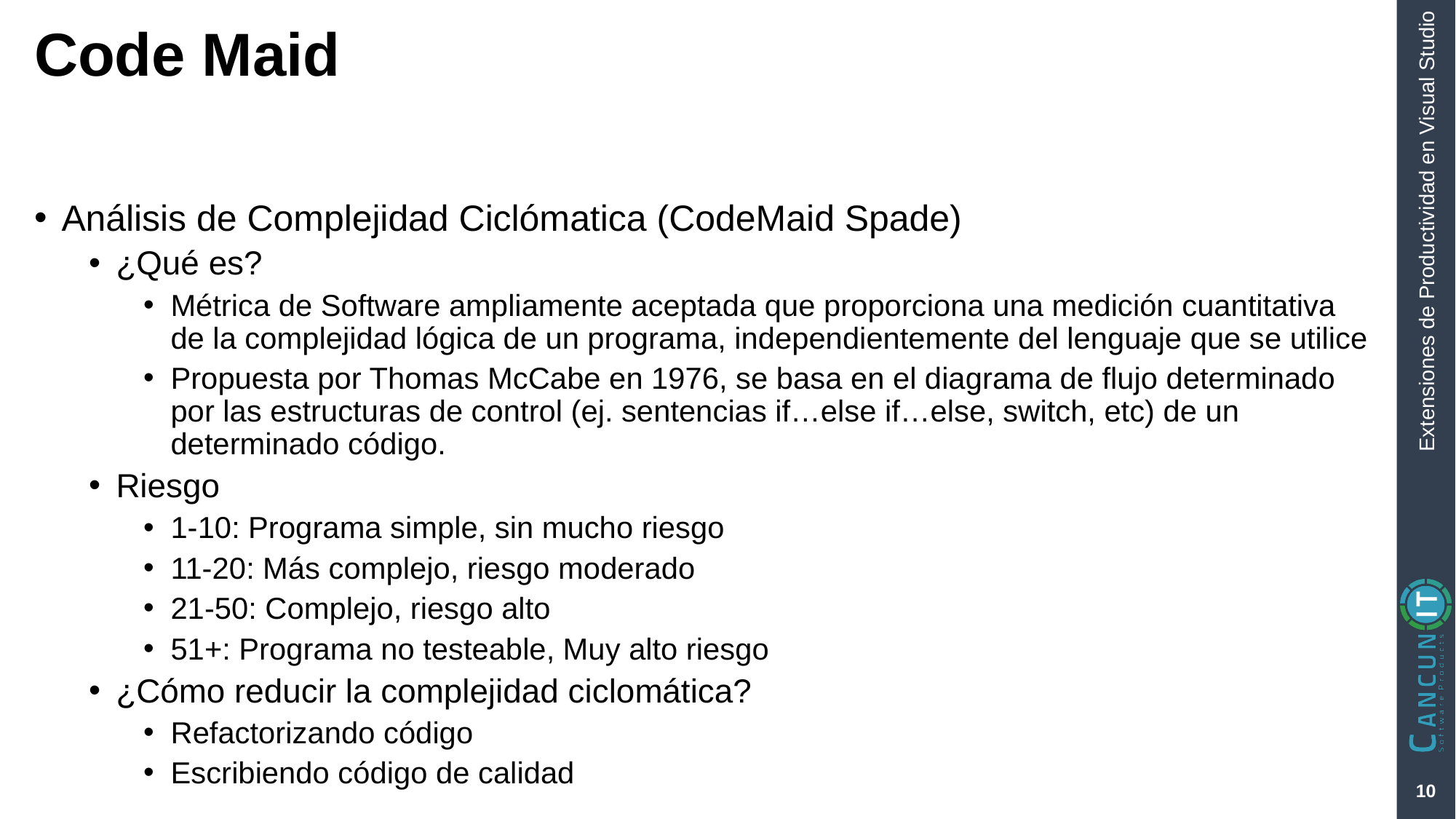

# Code Maid
Análisis de Complejidad Ciclómatica (CodeMaid Spade)
¿Qué es?
Métrica de Software ampliamente aceptada que proporciona una medición cuantitativa de la complejidad lógica de un programa, independientemente del lenguaje que se utilice
Propuesta por Thomas McCabe en 1976, se basa en el diagrama de flujo determinado por las estructuras de control (ej. sentencias if…else if…else, switch, etc) de un determinado código.
Riesgo
1-10: Programa simple, sin mucho riesgo
11-20: Más complejo, riesgo moderado
21-50: Complejo, riesgo alto
51+: Programa no testeable, Muy alto riesgo
¿Cómo reducir la complejidad ciclomática?
Refactorizando código
Escribiendo código de calidad
10